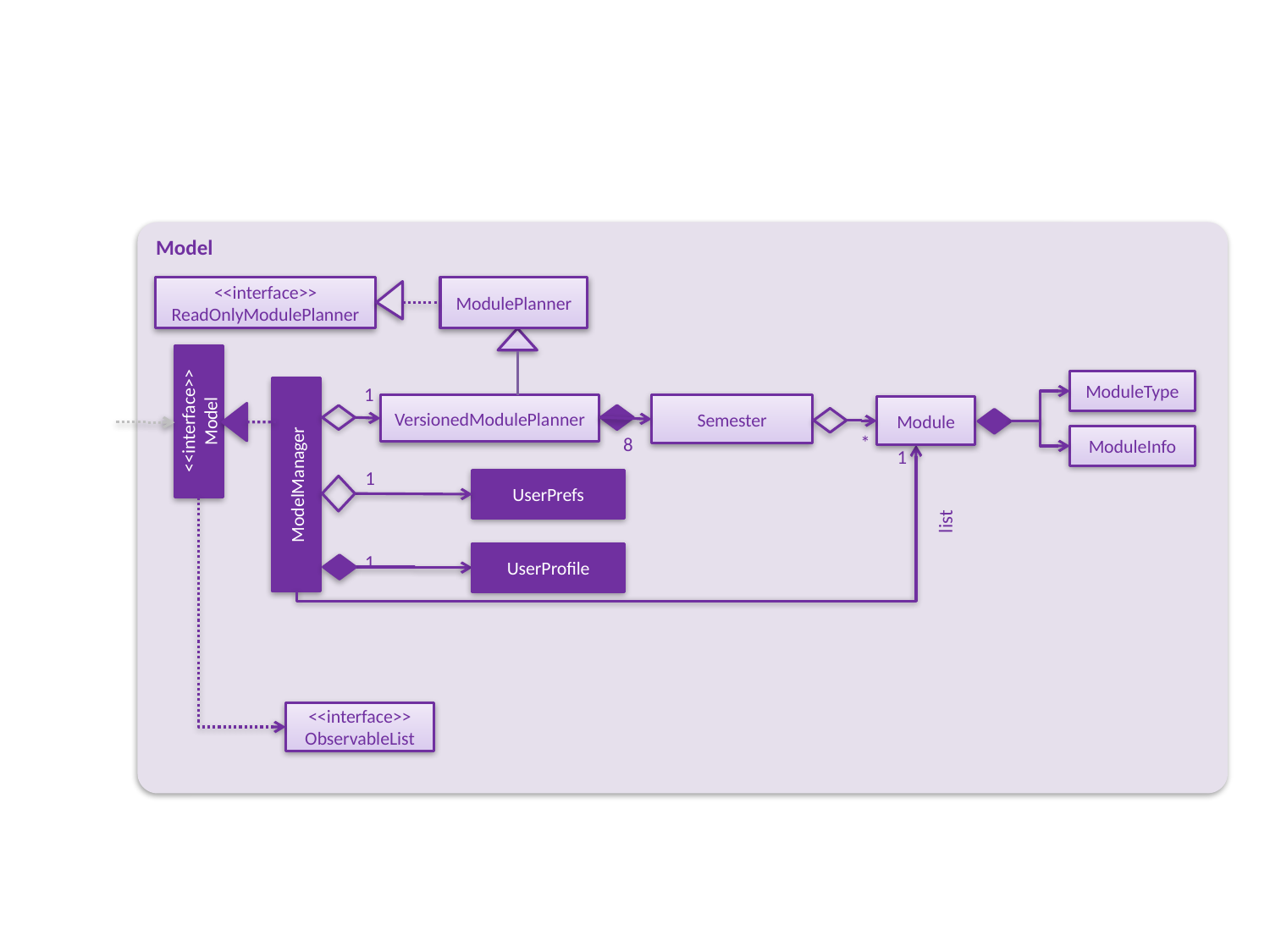

Model
<<interface>>
ReadOnlyModulePlanner
ModulePlanner

ModuleType
1
VersionedModulePlanner
Semester
Module
<<interface>>
Model

ModuleInfo
*
8
1
ModelManager
1
UserPrefs

list
UserProfile
1

<<interface>>
ObservableList